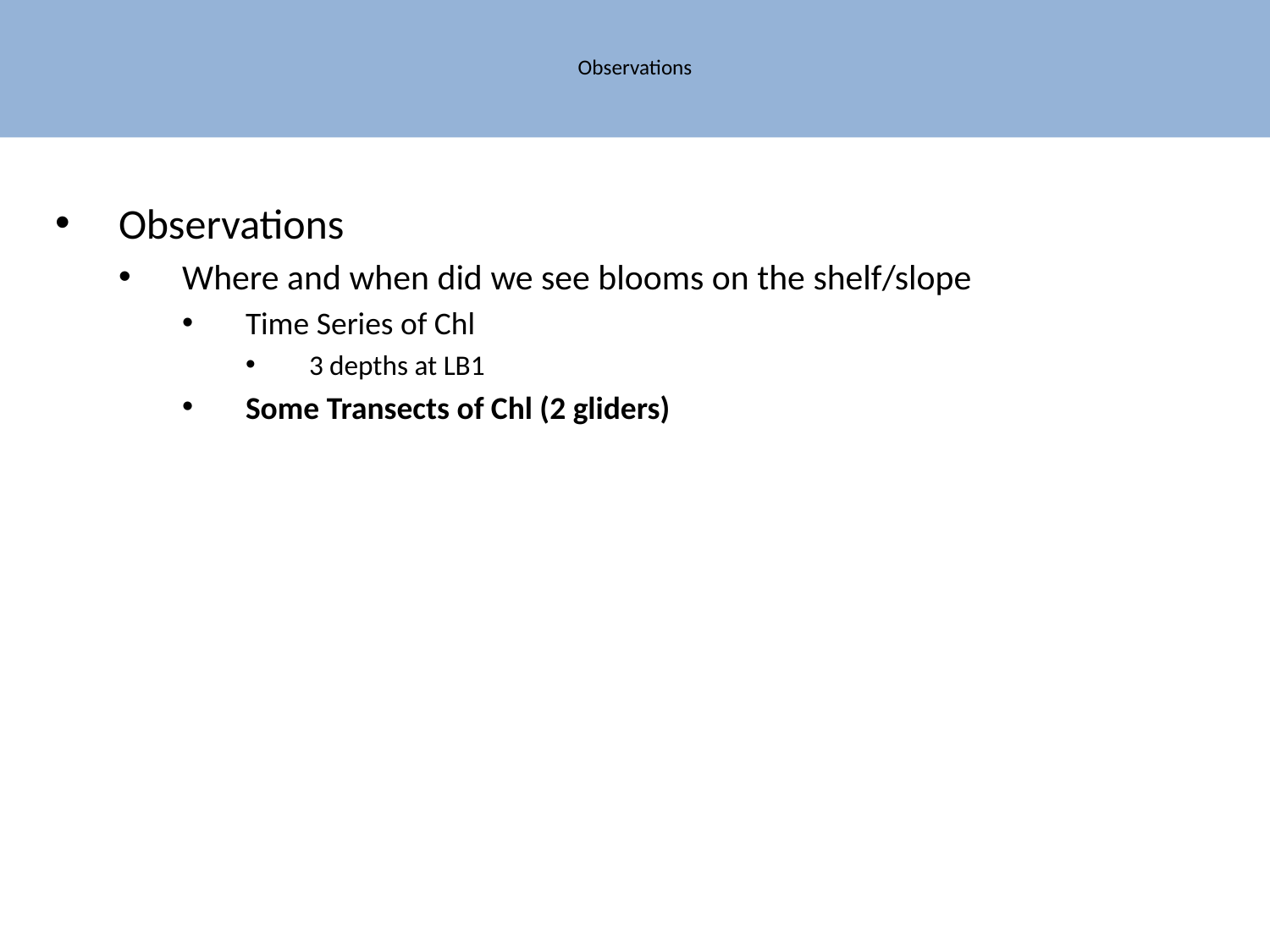

# Observations
Observations
Where and when did we see blooms on the shelf/slope
Time Series of Chl
3 depths at LB1
Some Transects of Chl (2 gliders)